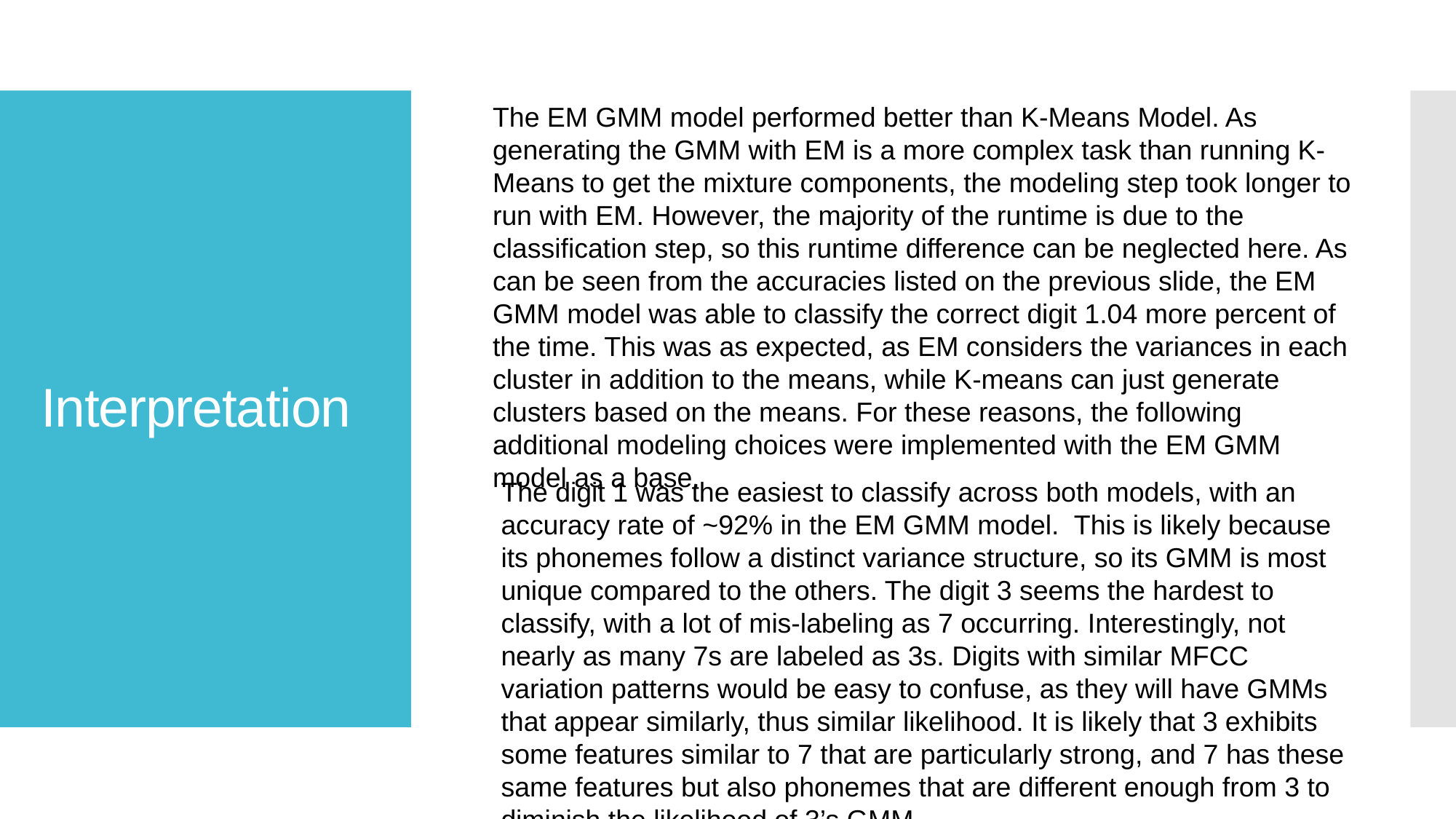

The EM GMM model performed better than K-Means Model. As generating the GMM with EM is a more complex task than running K-Means to get the mixture components, the modeling step took longer to run with EM. However, the majority of the runtime is due to the classification step, so this runtime difference can be neglected here. As can be seen from the accuracies listed on the previous slide, the EM GMM model was able to classify the correct digit 1.04 more percent of the time. This was as expected, as EM considers the variances in each cluster in addition to the means, while K-means can just generate clusters based on the means. For these reasons, the following additional modeling choices were implemented with the EM GMM model as a base.
# Interpretation
The digit 1 was the easiest to classify across both models, with an accuracy rate of ~92% in the EM GMM model.  This is likely because its phonemes follow a distinct variance structure, so its GMM is most unique compared to the others. The digit 3 seems the hardest to classify, with a lot of mis-labeling as 7 occurring. Interestingly, not nearly as many 7s are labeled as 3s. Digits with similar MFCC variation patterns would be easy to confuse, as they will have GMMs that appear similarly, thus similar likelihood. It is likely that 3 exhibits some features similar to 7 that are particularly strong, and 7 has these same features but also phonemes that are different enough from 3 to diminish the likelihood of 3’s GMM.